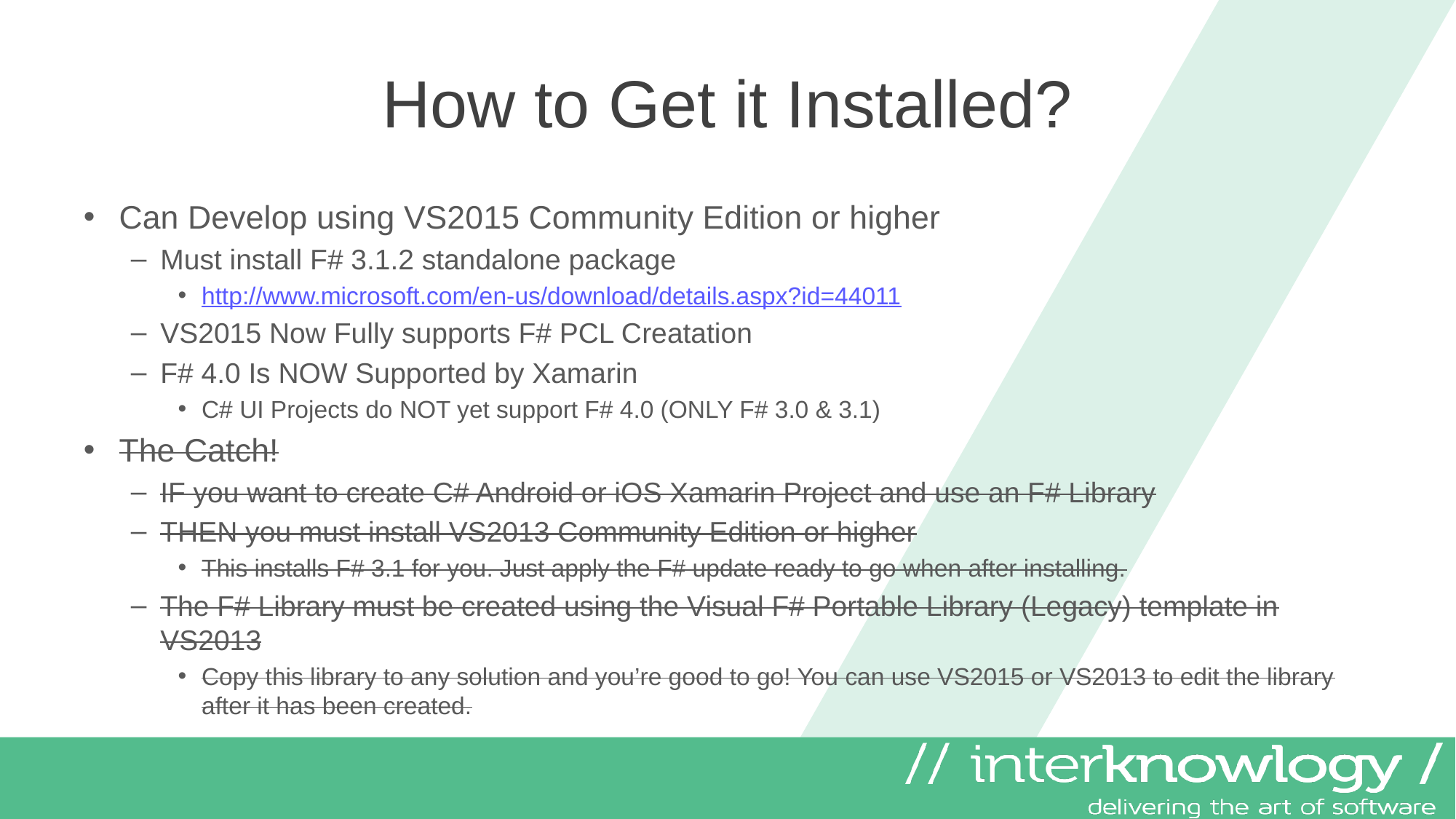

# How to Get it Installed?
Can Develop using VS2015 Community Edition or higher
Must install F# 3.1.2 standalone package
http://www.microsoft.com/en-us/download/details.aspx?id=44011
VS2015 Now Fully supports F# PCL Creatation
F# 4.0 Is NOW Supported by Xamarin
C# UI Projects do NOT yet support F# 4.0 (ONLY F# 3.0 & 3.1)
The Catch!
IF you want to create C# Android or iOS Xamarin Project and use an F# Library
THEN you must install VS2013 Community Edition or higher
This installs F# 3.1 for you. Just apply the F# update ready to go when after installing.
The F# Library must be created using the Visual F# Portable Library (Legacy) template in VS2013
Copy this library to any solution and you’re good to go! You can use VS2015 or VS2013 to edit the library after it has been created.